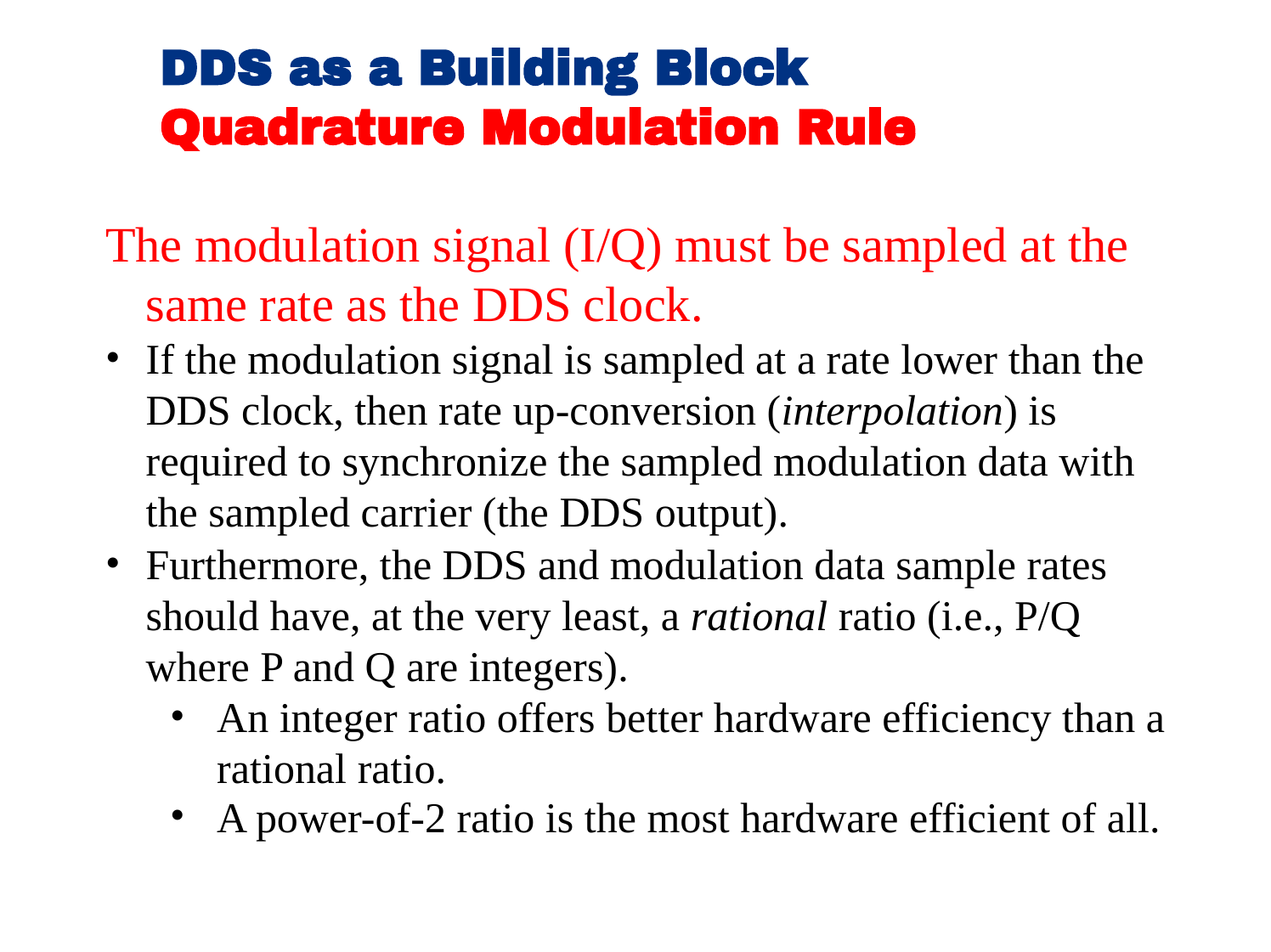

DDS as a Building Block Quadrature Modulation Rule
The modulation signal (I/Q) must be sampled at the same rate as the DDS clock.
If the modulation signal is sampled at a rate lower than the DDS clock, then rate up-conversion (interpolation) is required to synchronize the sampled modulation data with the sampled carrier (the DDS output).
Furthermore, the DDS and modulation data sample rates should have, at the very least, a rational ratio (i.e., P/Q where P and Q are integers).
An integer ratio offers better hardware efficiency than a rational ratio.
A power-of-2 ratio is the most hardware efficient of all.